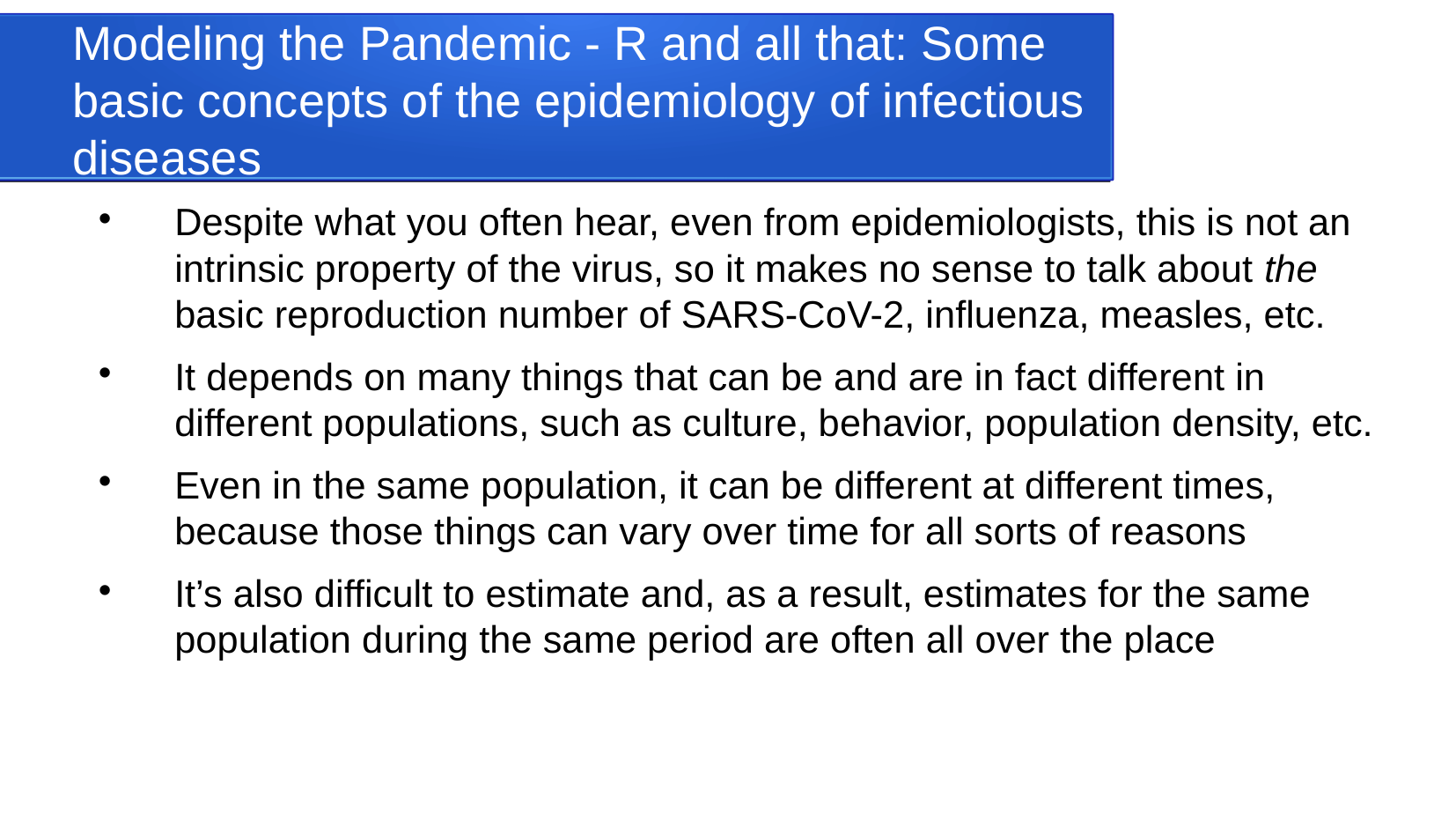

Modeling the Pandemic - R and all that: Some basic concepts of the epidemiology of infectious diseases
Despite what you often hear, even from epidemiologists, this is not an intrinsic property of the virus, so it makes no sense to talk about the basic reproduction number of SARS-CoV-2, influenza, measles, etc.
It depends on many things that can be and are in fact different in different populations, such as culture, behavior, population density, etc.
Even in the same population, it can be different at different times, because those things can vary over time for all sorts of reasons
It’s also difficult to estimate and, as a result, estimates for the same population during the same period are often all over the place